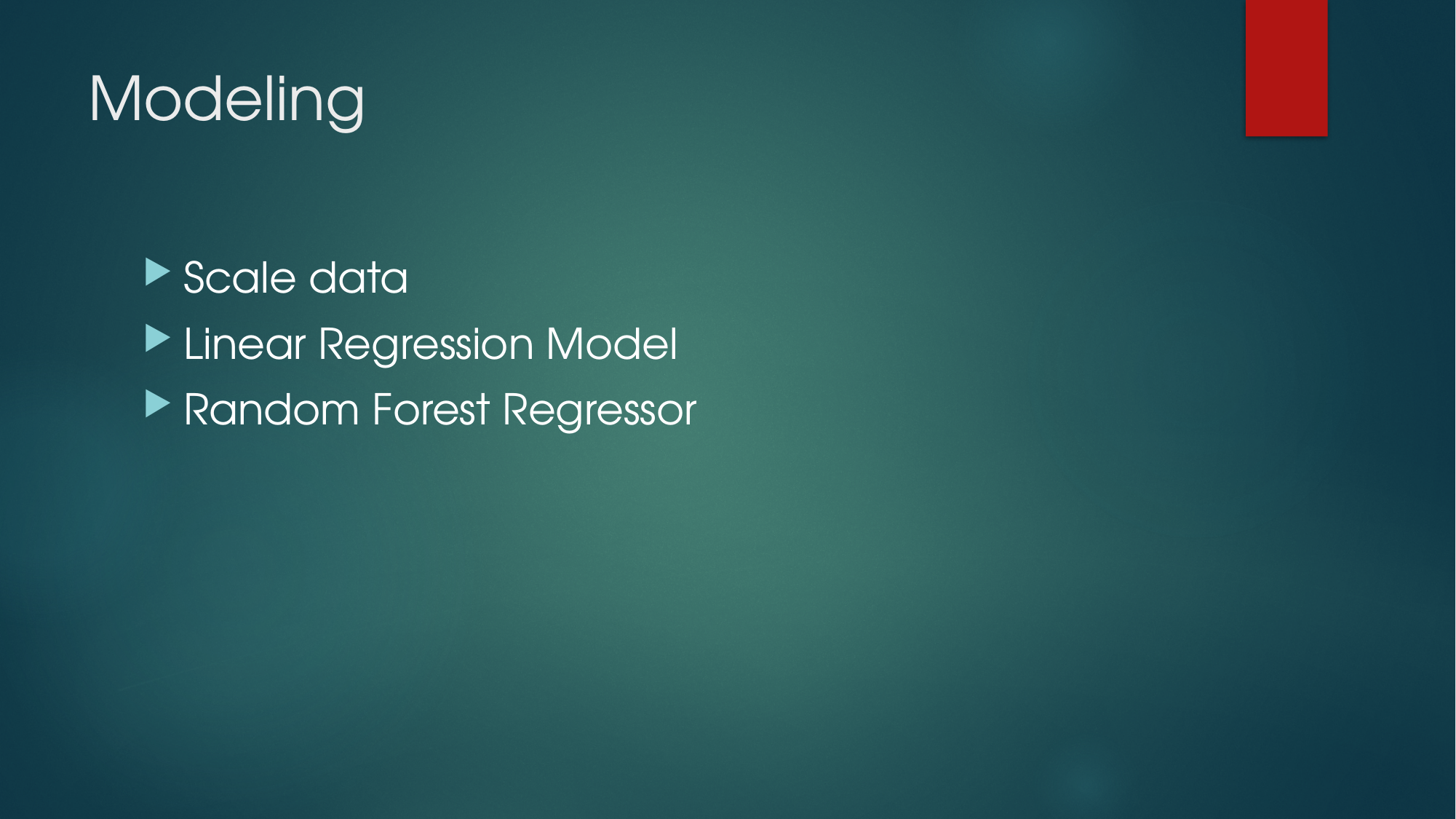

# Modeling
Scale data
Linear Regression Model
Random Forest Regressor